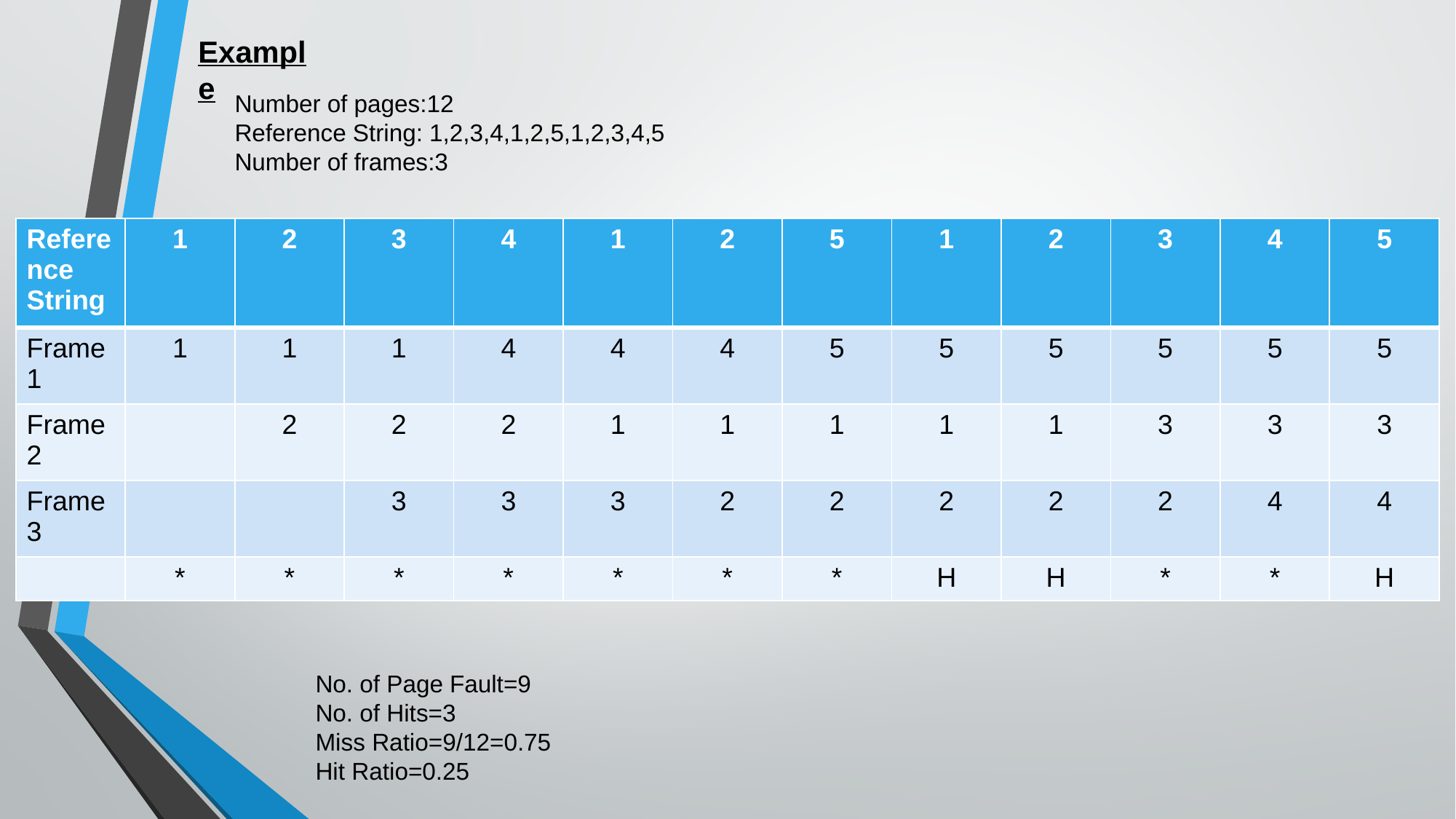

Example
Number of pages:12
Reference String: 1,2,3,4,1,2,5,1,2,3,4,5
Number of frames:3
| Reference String | 1 | 2 | 3 | 4 | 1 | 2 | 5 | 1 | 2 | 3 | 4 | 5 |
| --- | --- | --- | --- | --- | --- | --- | --- | --- | --- | --- | --- | --- |
| Frame 1 | 1 | 1 | 1 | 4 | 4 | 4 | 5 | 5 | 5 | 5 | 5 | 5 |
| Frame 2 |  | 2 | 2 | 2 | 1 | 1 | 1 | 1 | 1 | 3 | 3 | 3 |
| Frame 3 |  |  | 3 | 3 | 3 | 2 | 2 | 2 | 2 | 2 | 4 | 4 |
|  | \* | \* | \* | \* | \* | \* | \* | H | H | \* | \* | H |
No. of Page Fault=9
No. of Hits=3
Miss Ratio=9/12=0.75
Hit Ratio=0.25